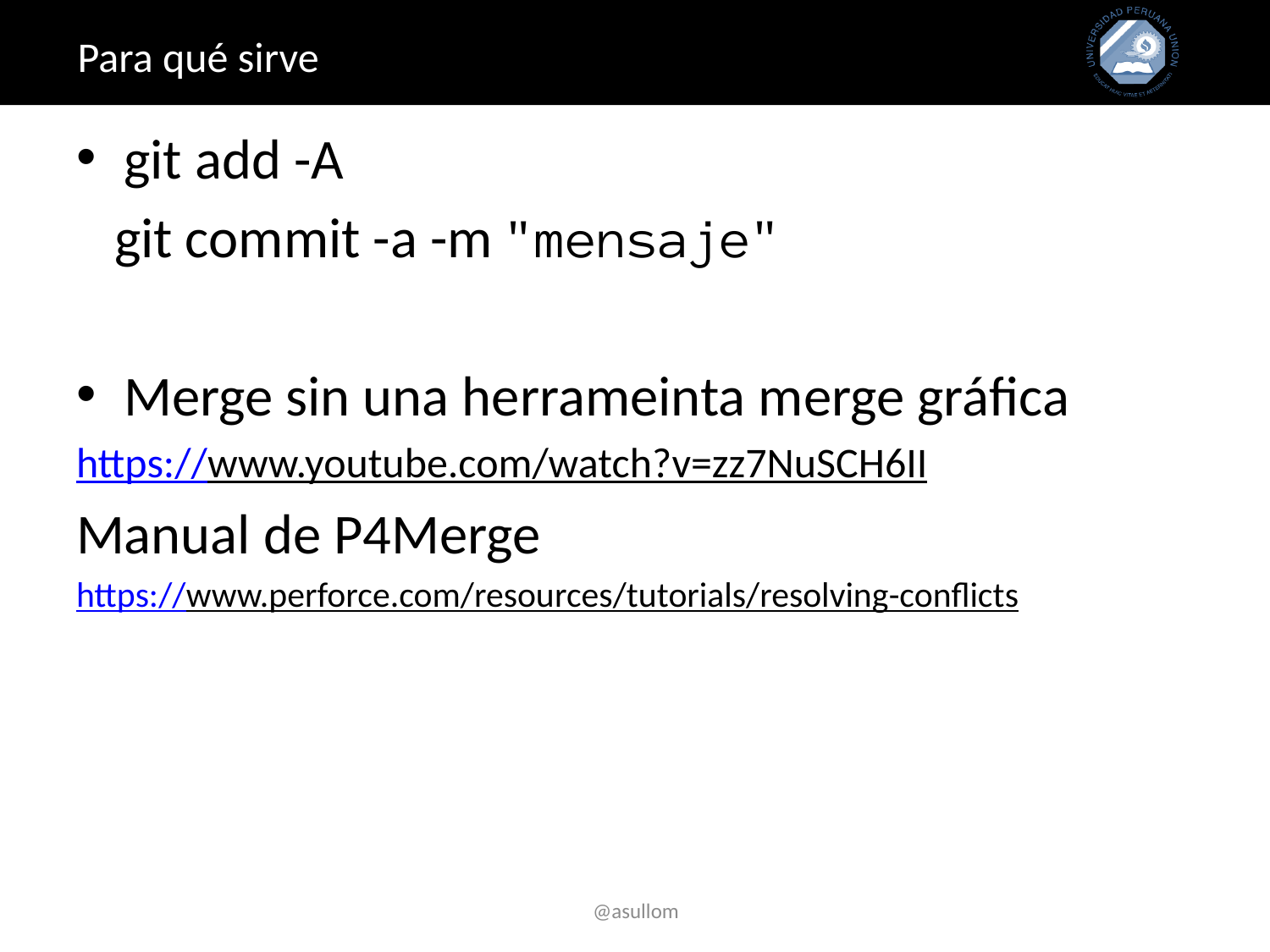

# Para qué sirve
git add -A
   git commit -a -m "mensaje"

Merge sin una herrameinta merge gráfica
https://www.youtube.com/watch?v=zz7NuSCH6II
Manual de P4Merge
https://www.perforce.com/resources/tutorials/resolving-conflicts